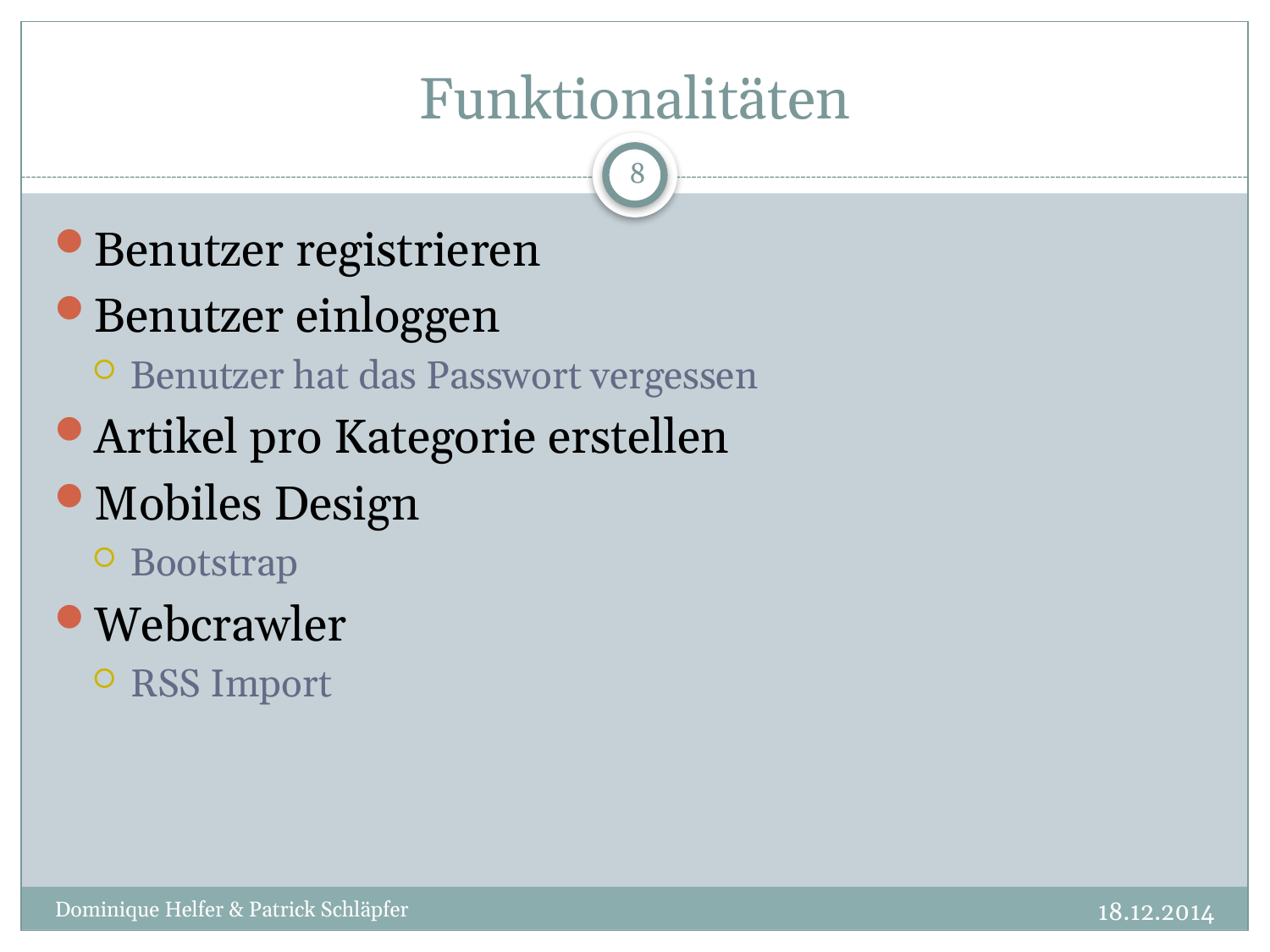

# Funktionalitäten
8
Benutzer registrieren
Benutzer einloggen
Benutzer hat das Passwort vergessen
Artikel pro Kategorie erstellen
Mobiles Design
Bootstrap
Webcrawler
RSS Import

18.12.2014
Dominique Helfer & Patrick Schläpfer